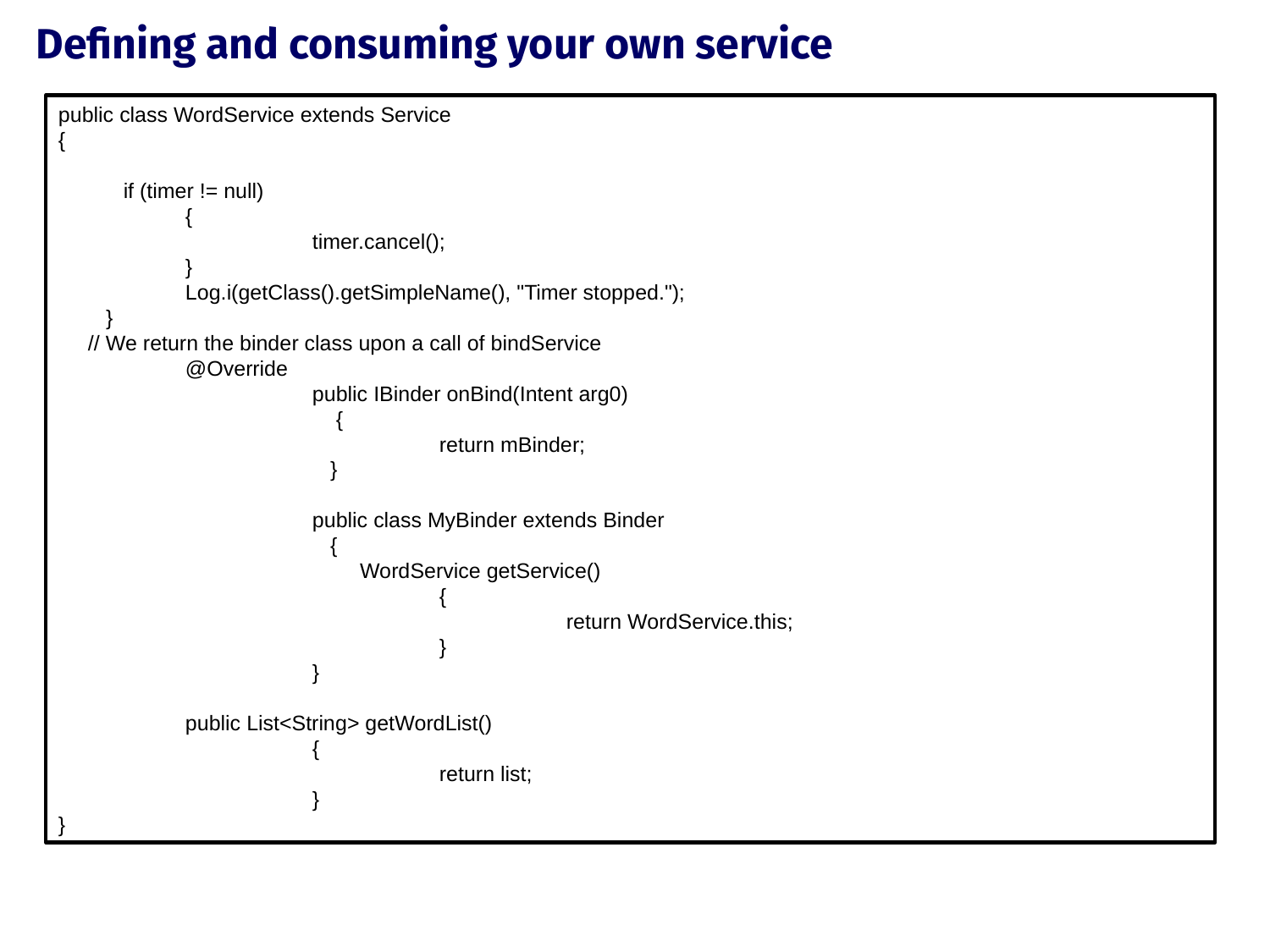

# Defining and consuming your own service
public class WordService extends Service
{

           if (timer != null)
 	{
		timer.cancel();
	}
	Log.i(getClass().getSimpleName(), "Timer stopped.");
        }
     // We return the binder class upon a call of bindService
	@Override
		public IBinder onBind(Intent arg0)
	 	    {
			return mBinder;
		   }

		public class MyBinder extends Binder
		   {
		        WordService getService()
			{
				return WordService.this;
			}
		}

	public List<String> getWordList()
		{
			return list;
		}
}